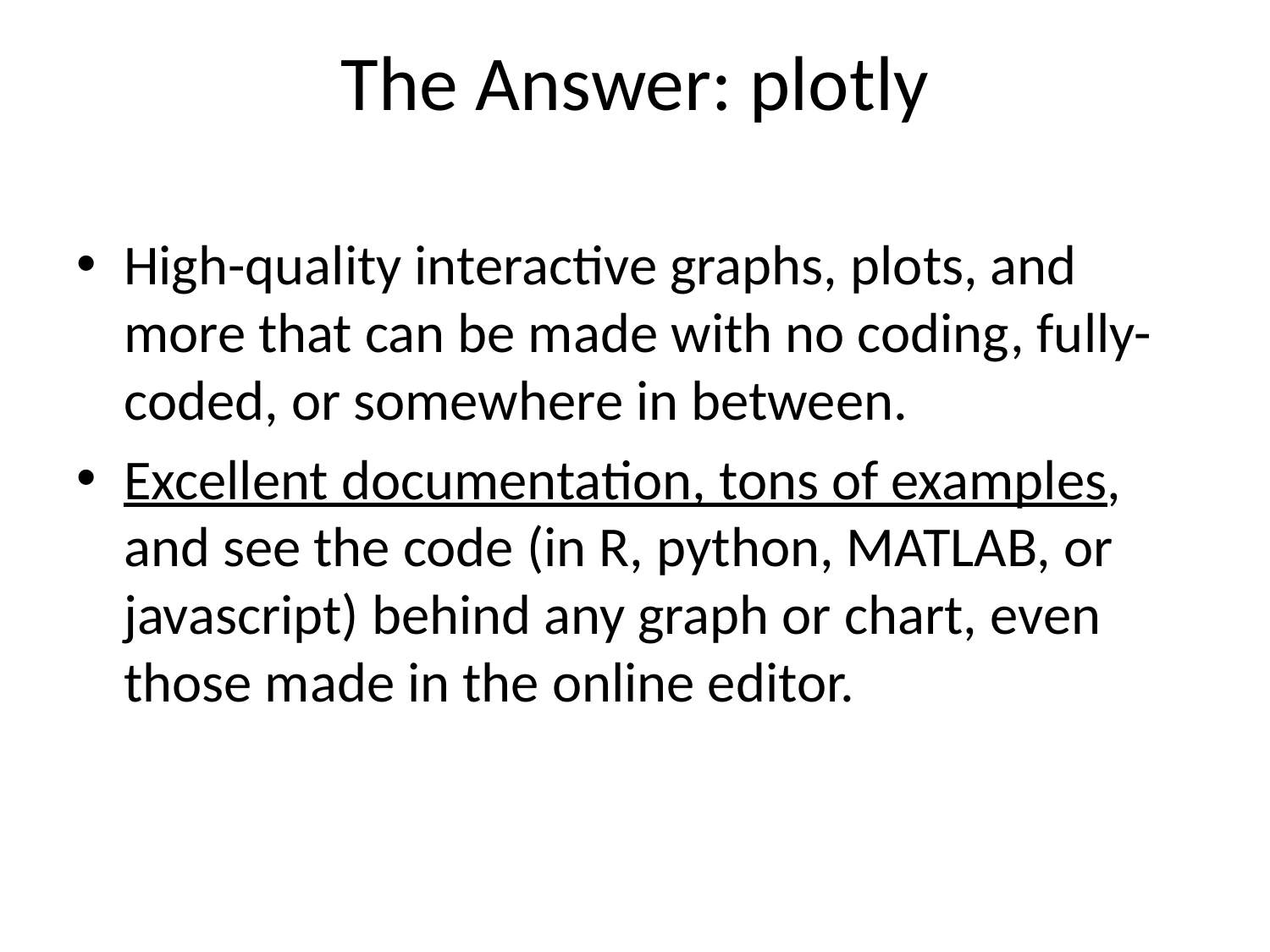

# The Answer: plotly
High-quality interactive graphs, plots, and more that can be made with no coding, fully-coded, or somewhere in between.
Excellent documentation, tons of examples, and see the code (in R, python, MATLAB, or javascript) behind any graph or chart, even those made in the online editor.